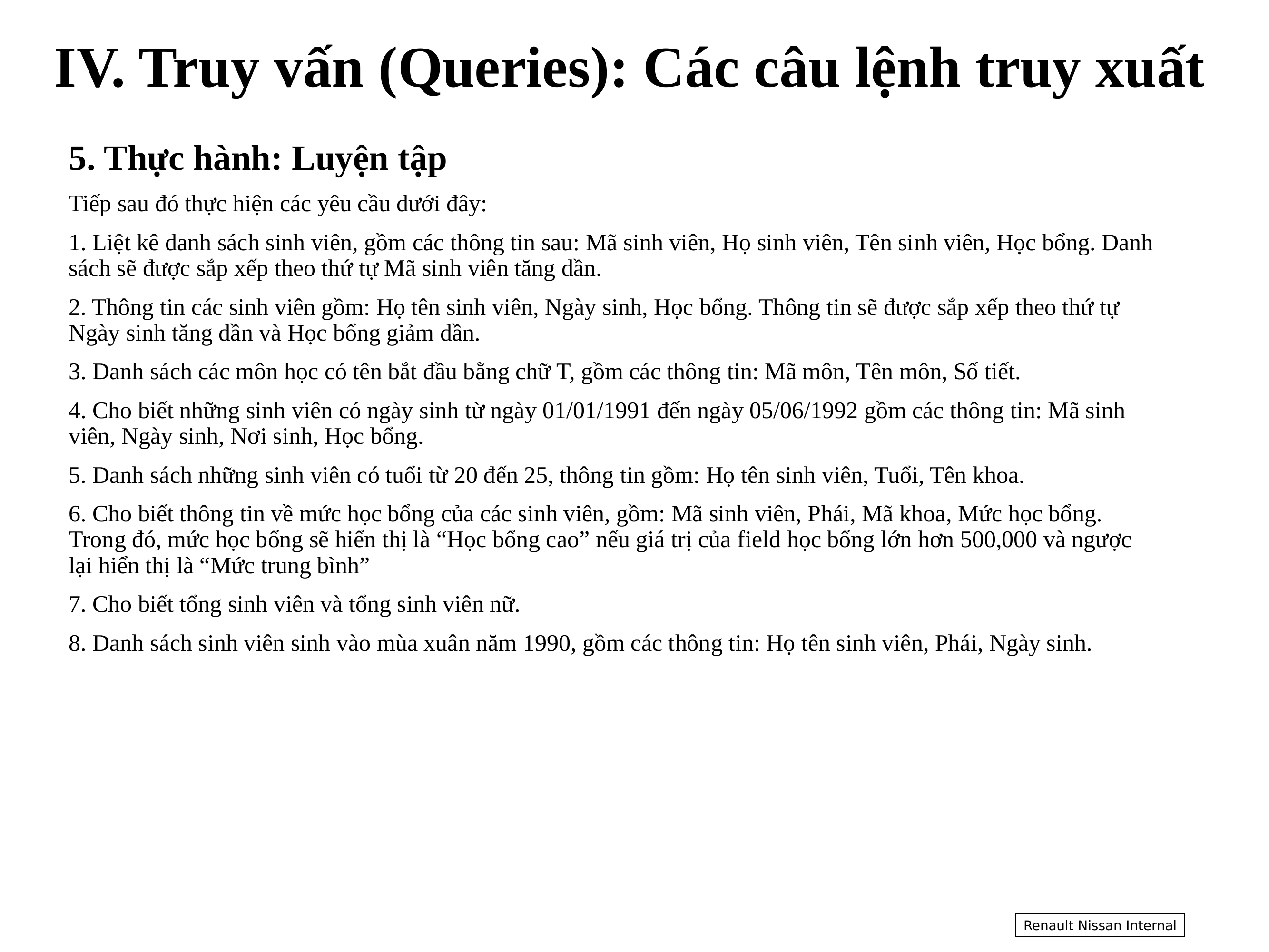

IV. Truy vấn (Queries): Các câu lệnh truy xuất
5. Thực hành: Luyện tập
Tiếp sau đó thực hiện các yêu cầu dưới đây:
1. Liệt kê danh sách sinh viên, gồm các thông tin sau: Mã sinh viên, Họ sinh viên, Tên sinh viên, Học bổng. Danh sách sẽ được sắp xếp theo thứ tự Mã sinh viên tăng dần.
2. Thông tin các sinh viên gồm: Họ tên sinh viên, Ngày sinh, Học bổng. Thông tin sẽ được sắp xếp theo thứ tự Ngày sinh tăng dần và Học bổng giảm dần.
3. Danh sách các môn học có tên bắt đầu bằng chữ T, gồm các thông tin: Mã môn, Tên môn, Số tiết.
4. Cho biết những sinh viên có ngày sinh từ ngày 01/01/1991 đến ngày 05/06/1992 gồm các thông tin: Mã sinh viên, Ngày sinh, Nơi sinh, Học bổng.
5. Danh sách những sinh viên có tuổi từ 20 đến 25, thông tin gồm: Họ tên sinh viên, Tuổi, Tên khoa.
6. Cho biết thông tin về mức học bổng của các sinh viên, gồm: Mã sinh viên, Phái, Mã khoa, Mức học bổng. Trong đó, mức học bổng sẽ hiển thị là “Học bổng cao” nếu giá trị của field học bổng lớn hơn 500,000 và ngược lại hiển thị là “Mức trung bình”
7. Cho biết tổng sinh viên và tổng sinh viên nữ.
8. Danh sách sinh viên sinh vào mùa xuân năm 1990, gồm các thông tin: Họ tên sinh viên, Phái, Ngày sinh.